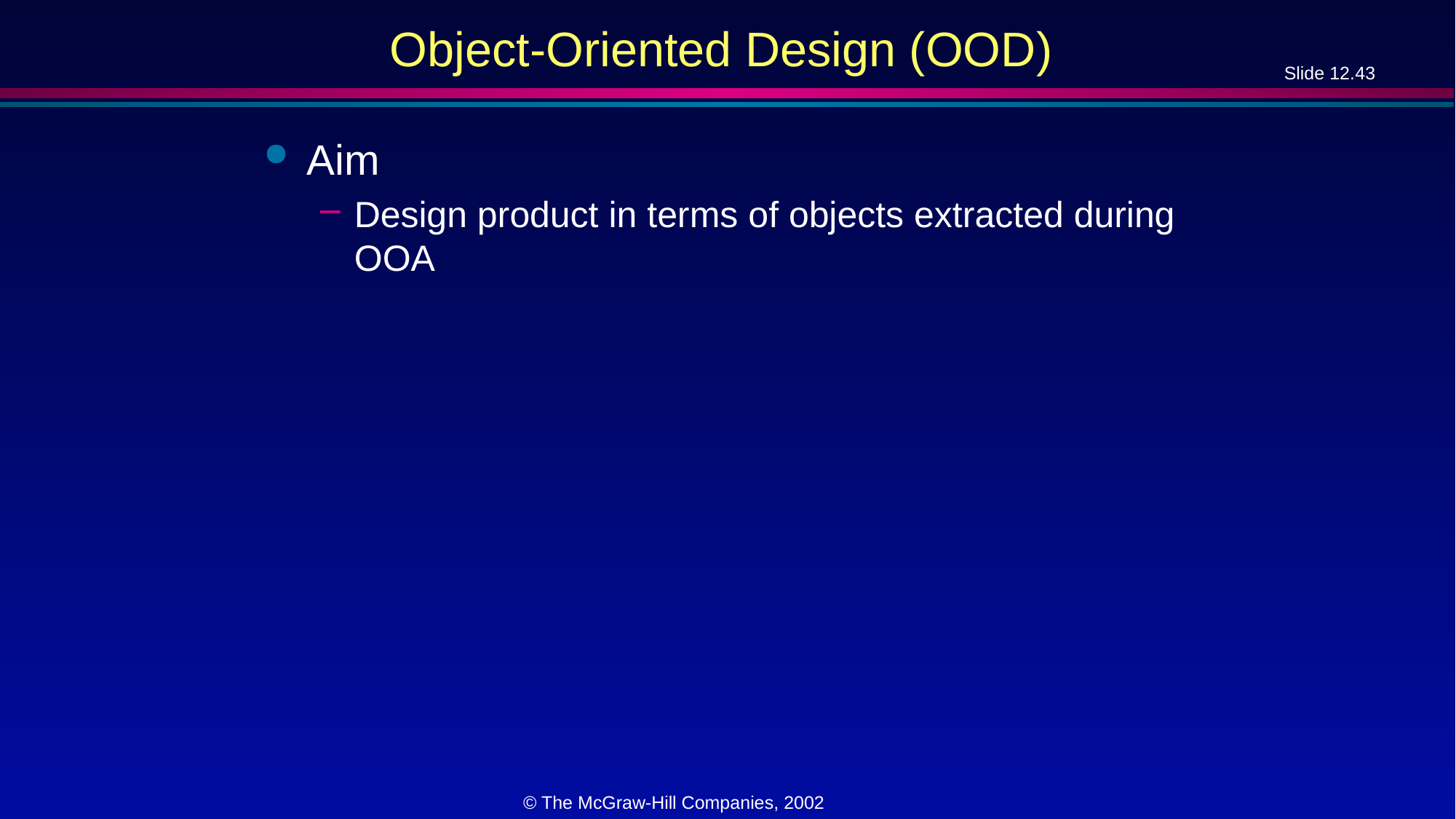

# Object-Oriented Design (OOD)
Aim
Design product in terms of objects extracted during OOA